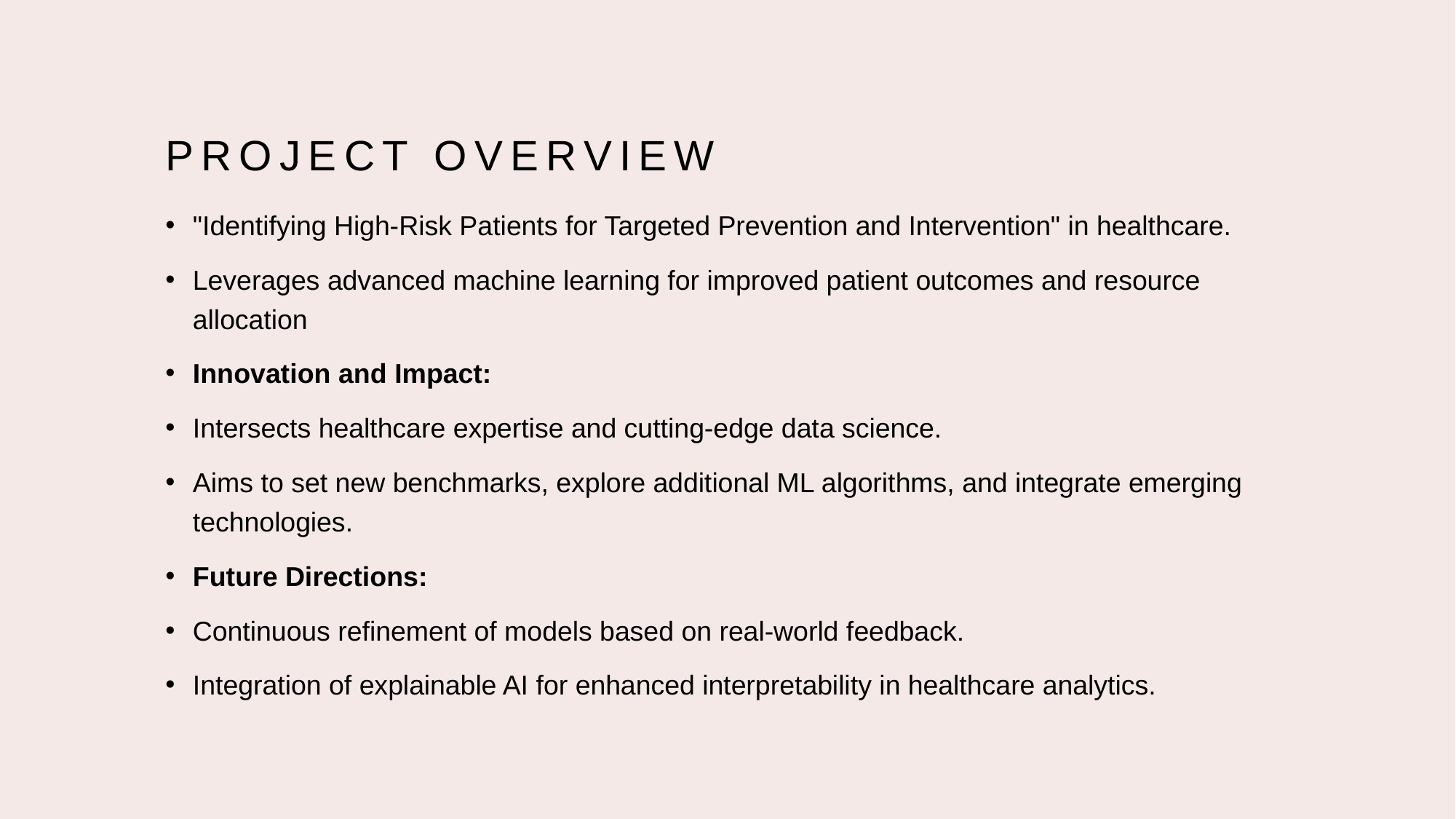

# Project Overview

"Identifying High-Risk Patients for Targeted Prevention and Intervention" in healthcare.
Leverages advanced machine learning for improved patient outcomes and resource allocation
Innovation and Impact:
Intersects healthcare expertise and cutting-edge data science.
Aims to set new benchmarks, explore additional ML algorithms, and integrate emerging technologies.
Future Directions:
Continuous refinement of models based on real-world feedback.
Integration of explainable AI for enhanced interpretability in healthcare analytics.